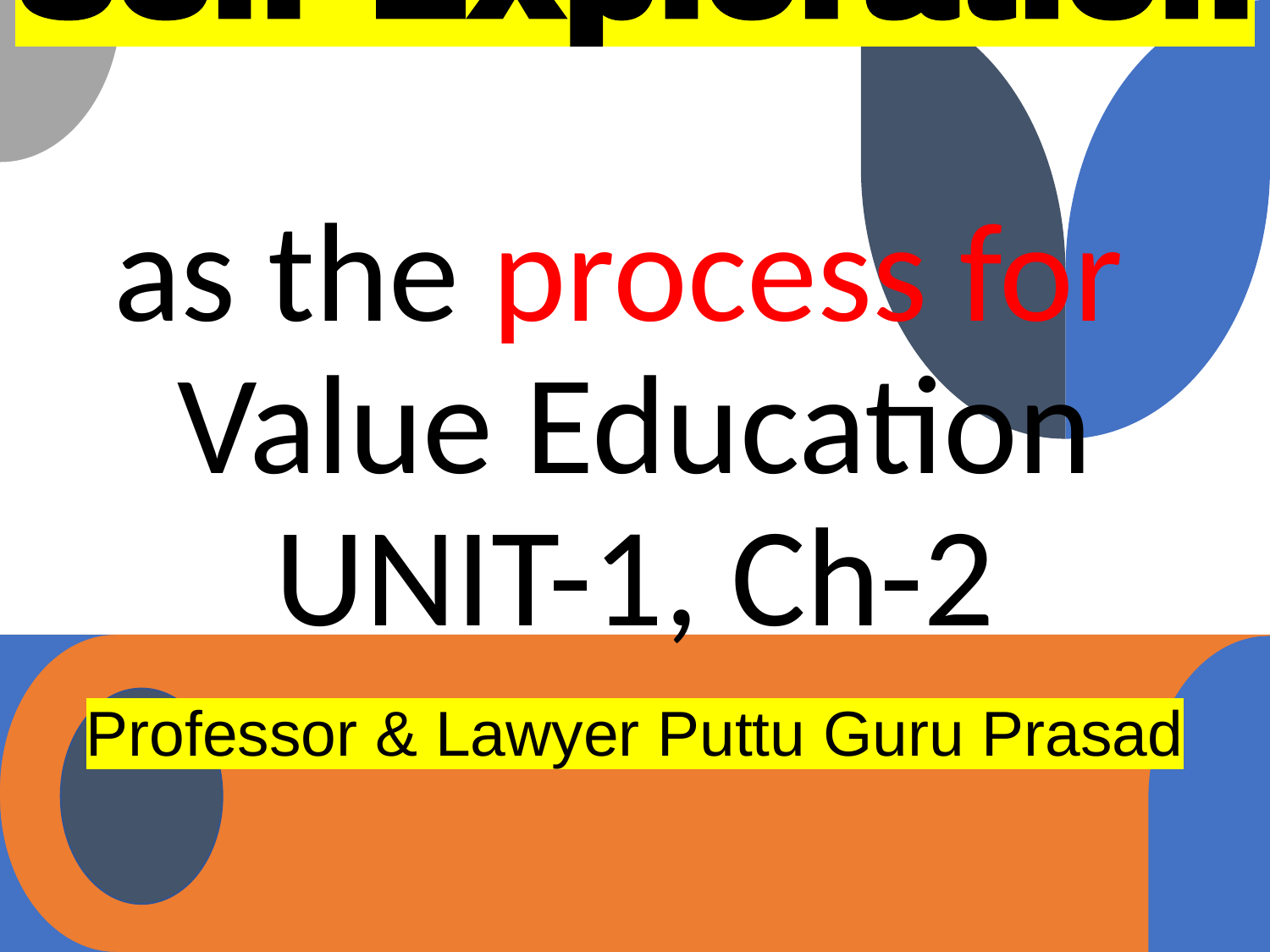

# Self Exploration as the process for Value Education UNIT-1, Ch-2
Professor & Lawyer Puttu Guru Prasad